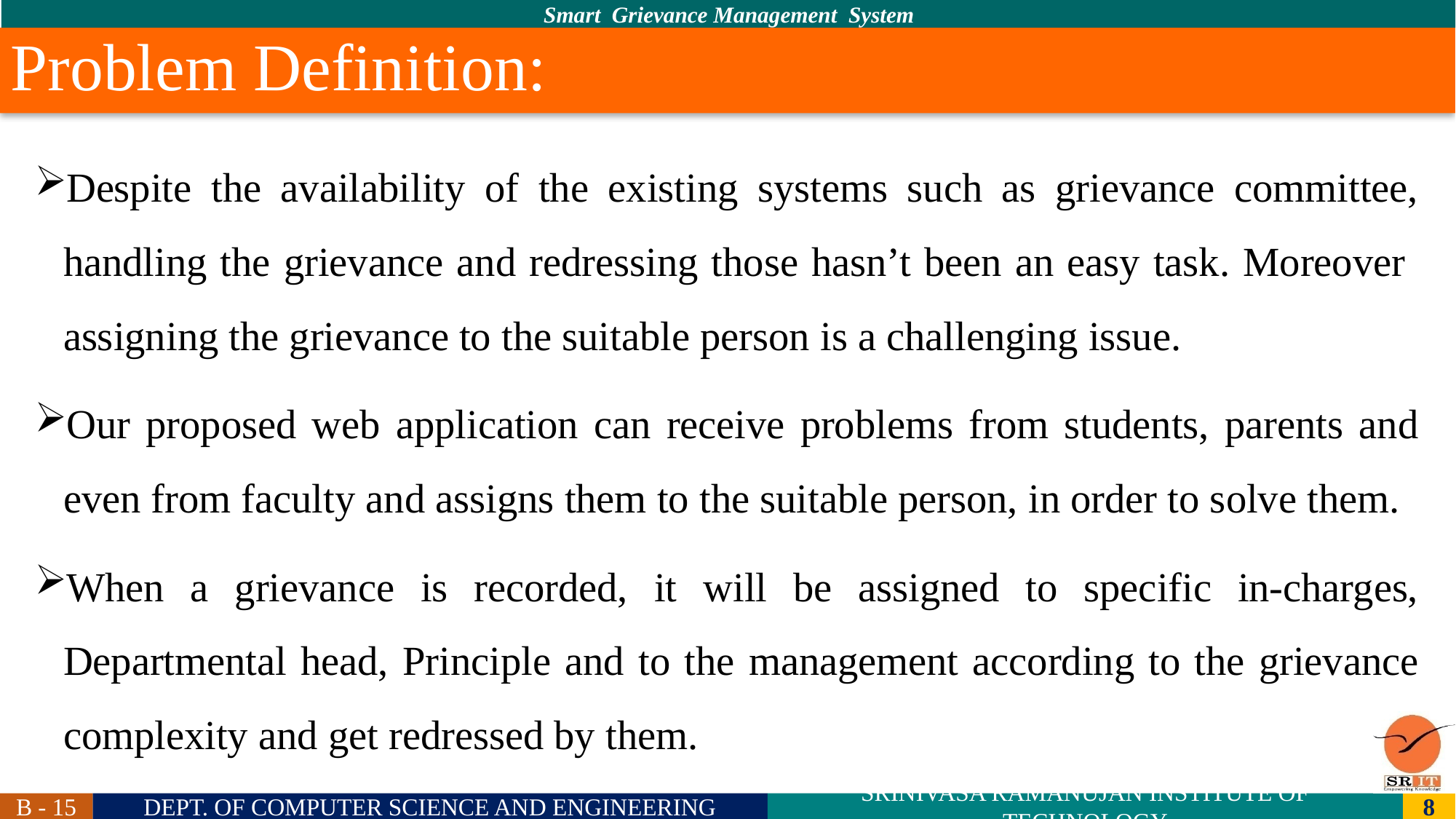

# Problem Definition:
Despite the availability of the existing systems such as grievance committee, handling the grievance and redressing those hasn’t been an easy task. Moreover  assigning the grievance to the suitable person is a challenging issue.
Our proposed web application can receive problems from students, parents and even from faculty and assigns them to the suitable person, in order to solve them.
When a grievance is recorded, it will be assigned to specific in-charges, Departmental head, Principle and to the management according to the grievance complexity and get redressed by them.